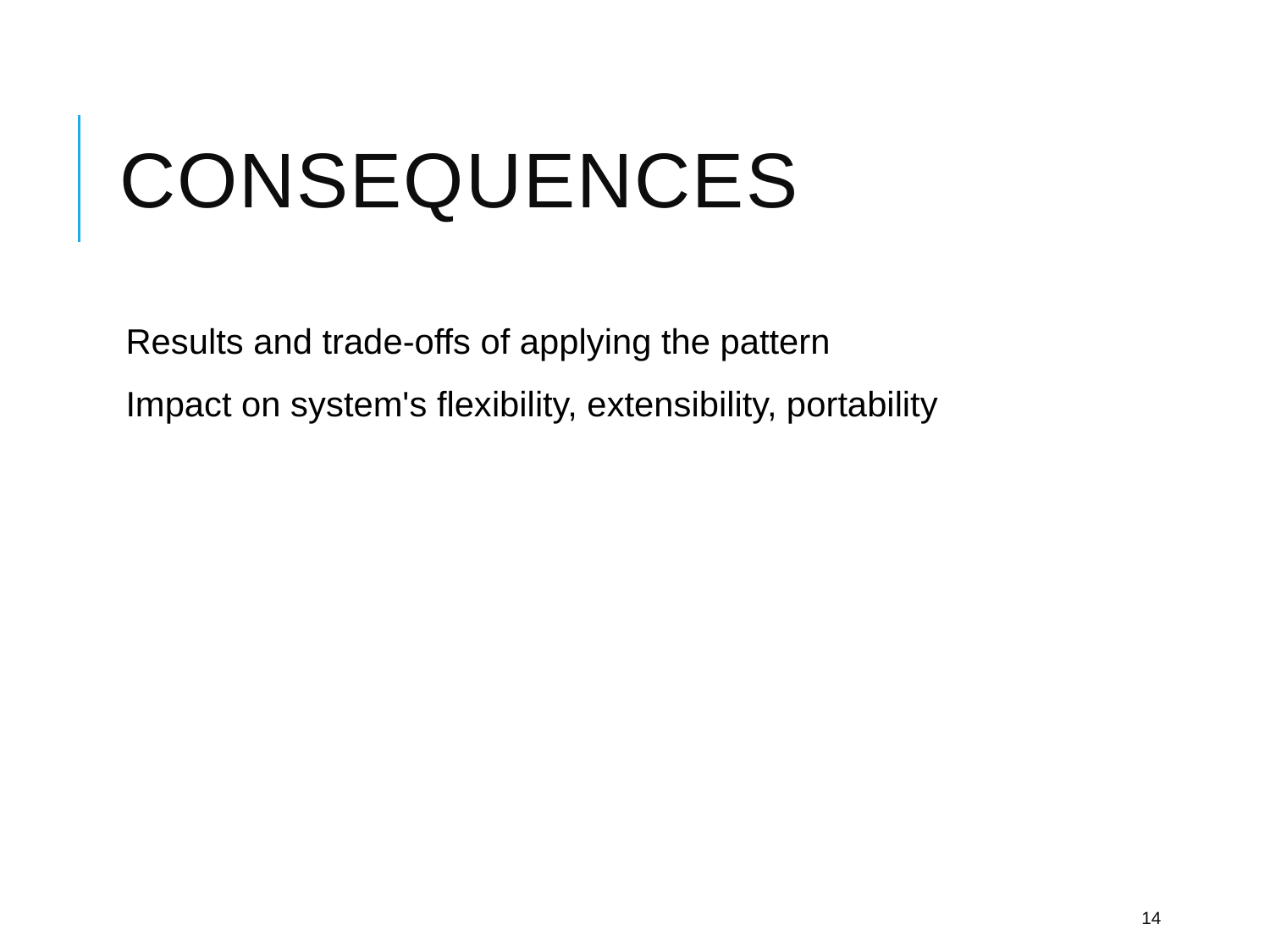

# Consequences
Results and trade-offs of applying the pattern
Impact on system's flexibility, extensibility, portability

14